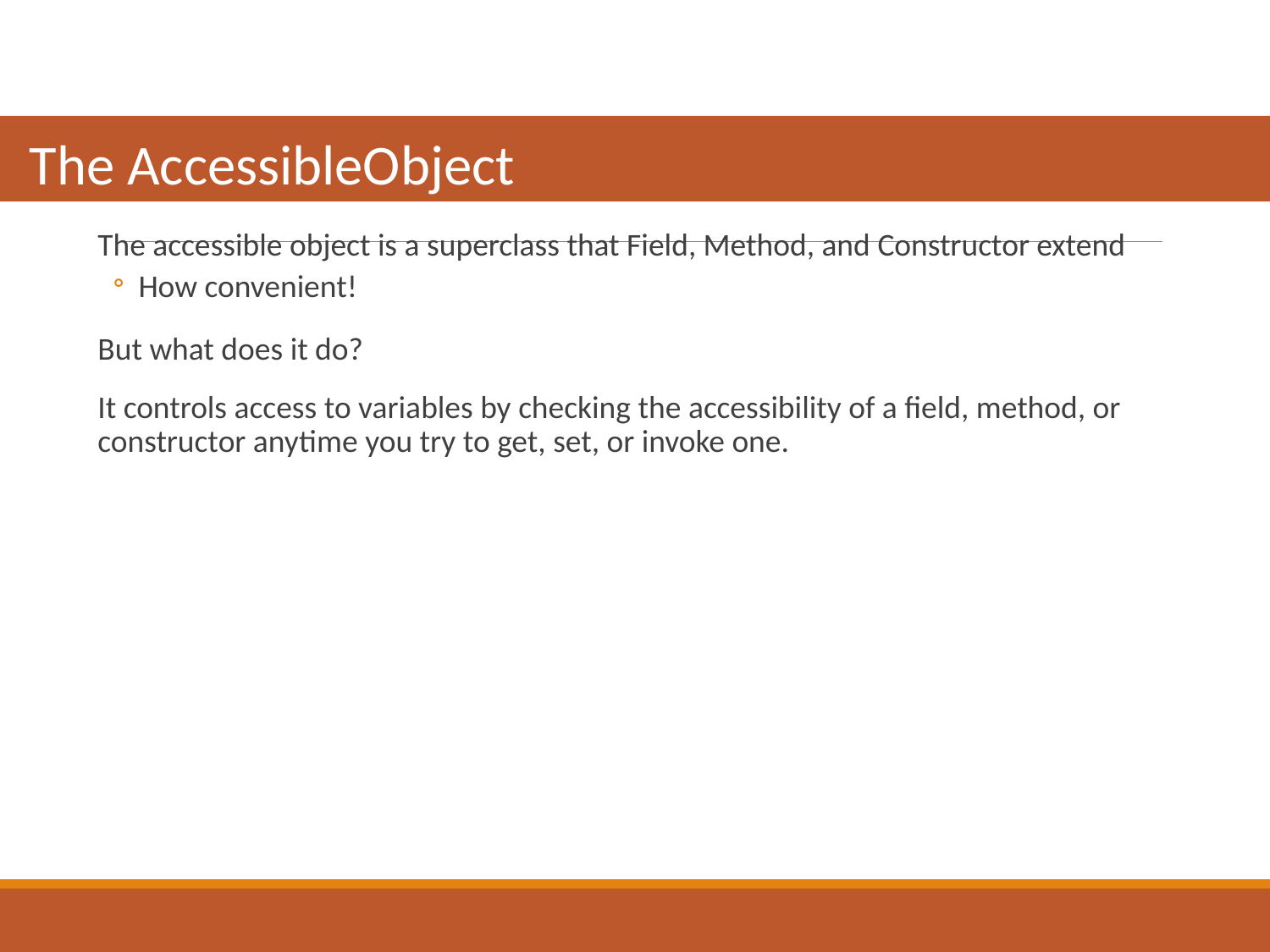

The AccessibleObject
The accessible object is a superclass that Field, Method, and Constructor extend
How convenient!
But what does it do?
It controls access to variables by checking the accessibility of a field, method, or constructor anytime you try to get, set, or invoke one.